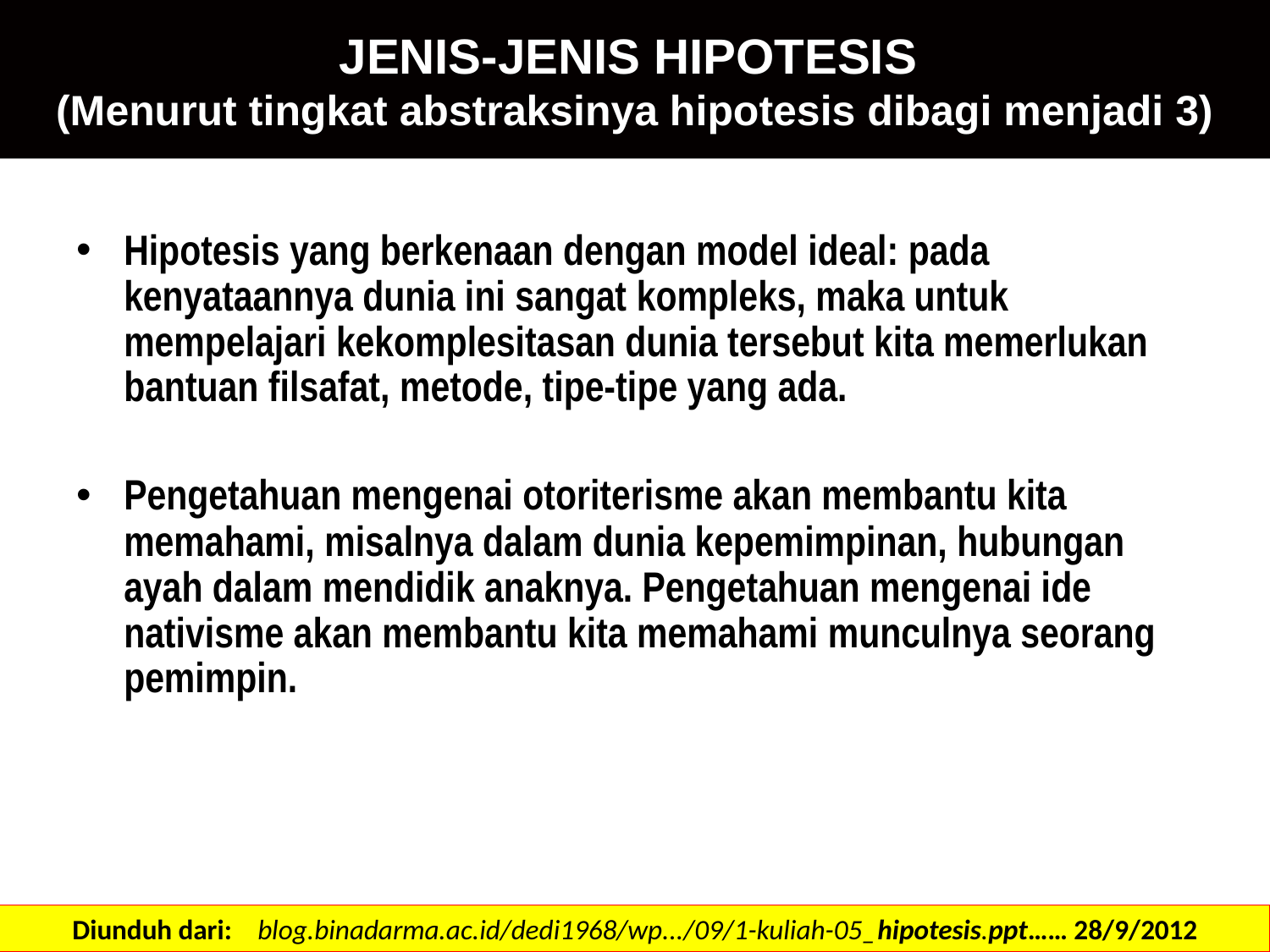

# JENIS-JENIS HIPOTESIS (Menurut tingkat abstraksinya hipotesis dibagi menjadi 3)
Hipotesis yang berkenaan dengan model ideal: pada kenyataannya dunia ini sangat kompleks, maka untuk mempelajari kekomplesitasan dunia tersebut kita memerlukan bantuan filsafat, metode, tipe-tipe yang ada.

Pengetahuan mengenai otoriterisme akan membantu kita memahami, misalnya dalam dunia kepemimpinan, hubungan ayah dalam mendidik anaknya. Pengetahuan mengenai ide nativisme akan membantu kita memahami munculnya seorang pemimpin.
Diunduh dari:    blog.binadarma.ac.id/dedi1968/wp.../09/1-kuliah-05_hipotesis.ppt…… 28/9/2012